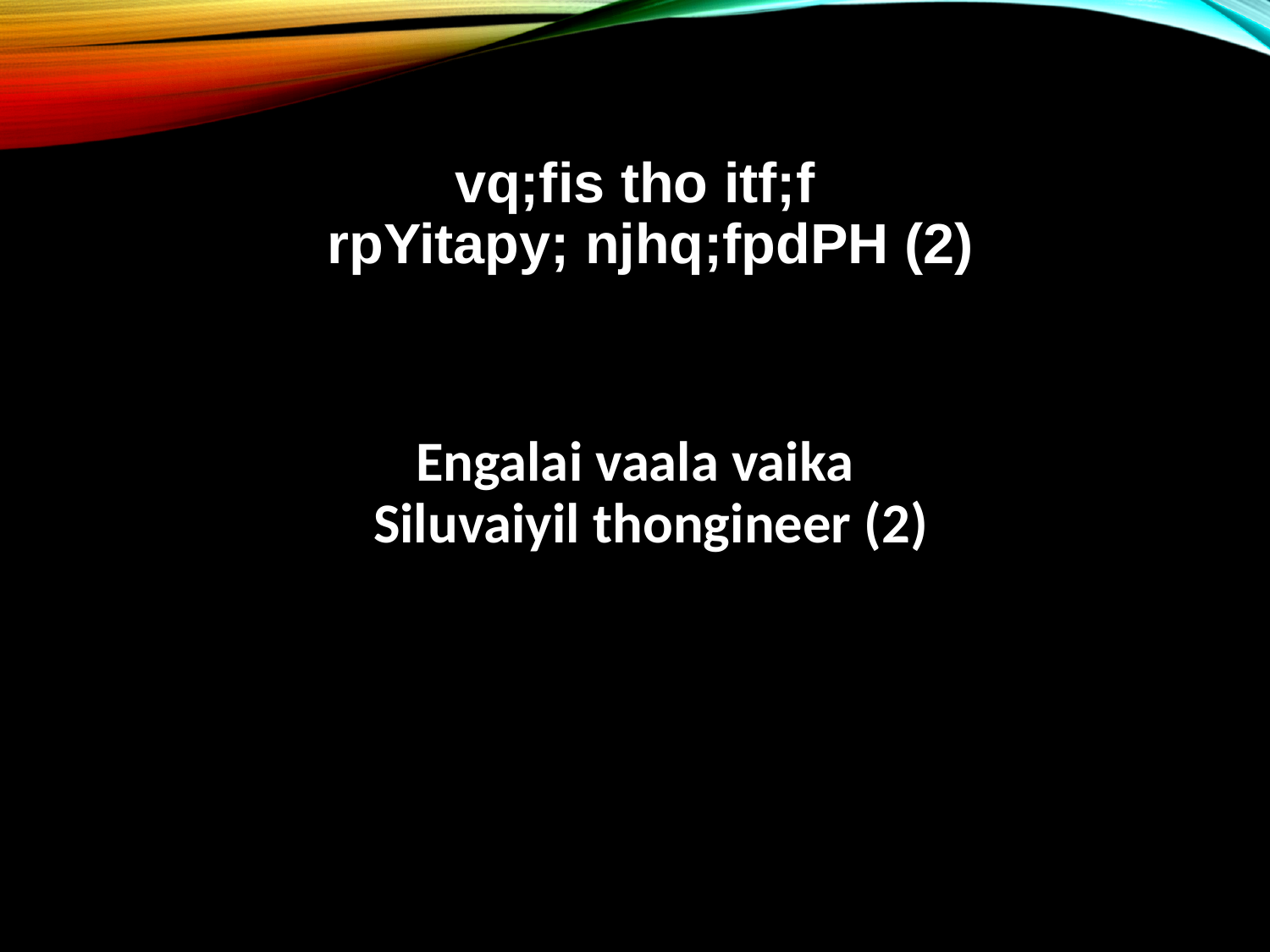

vq;fis tho itf;f
rpYitapy; njhq;fpdPH (2)

Engalai vaala vaika
Siluvaiyil thongineer (2)